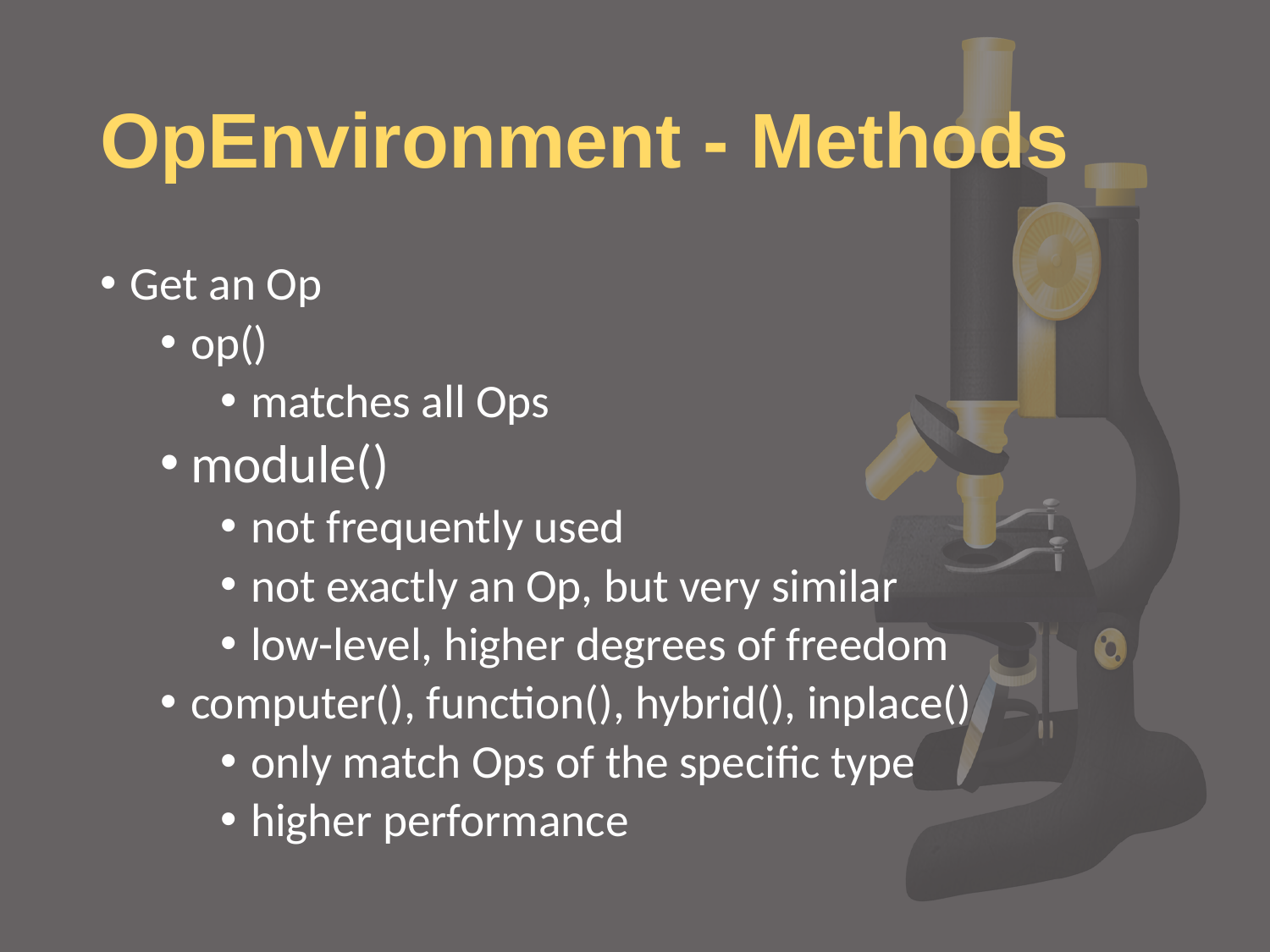

# OpEnvironment - Methods
Get an Op
op()
matches all Ops
module()
not frequently used
not exactly an Op, but very similar
low-level, higher degrees of freedom
computer(), function(), hybrid(), inplace()
only match Ops of the specific type
higher performance